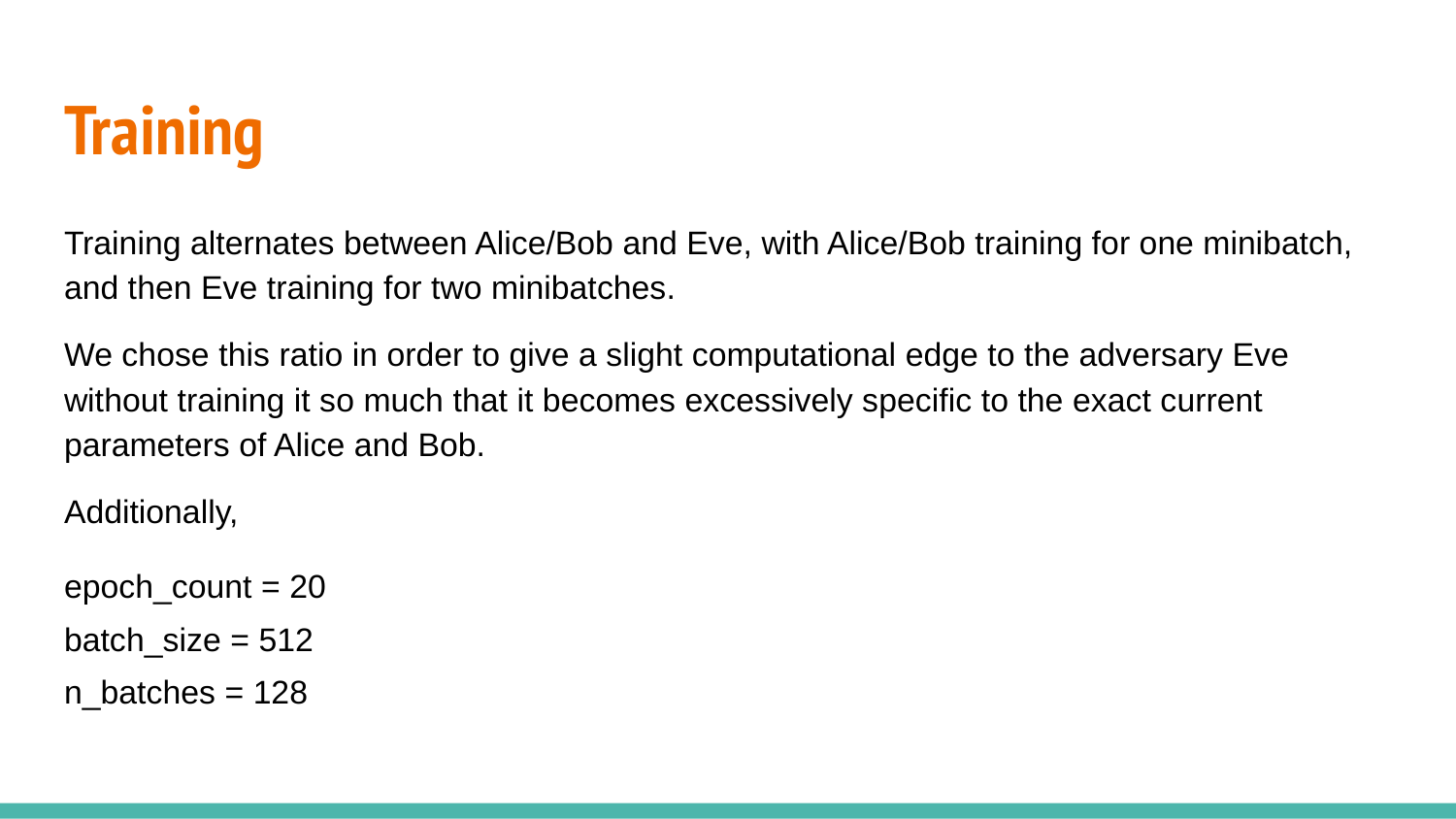

# Training
Training alternates between Alice/Bob and Eve, with Alice/Bob training for one minibatch, and then Eve training for two minibatches.
We chose this ratio in order to give a slight computational edge to the adversary Eve without training it so much that it becomes excessively specific to the exact current parameters of Alice and Bob.
Additionally,
epoch_count = 20
batch_size = 512
n_batches = 128